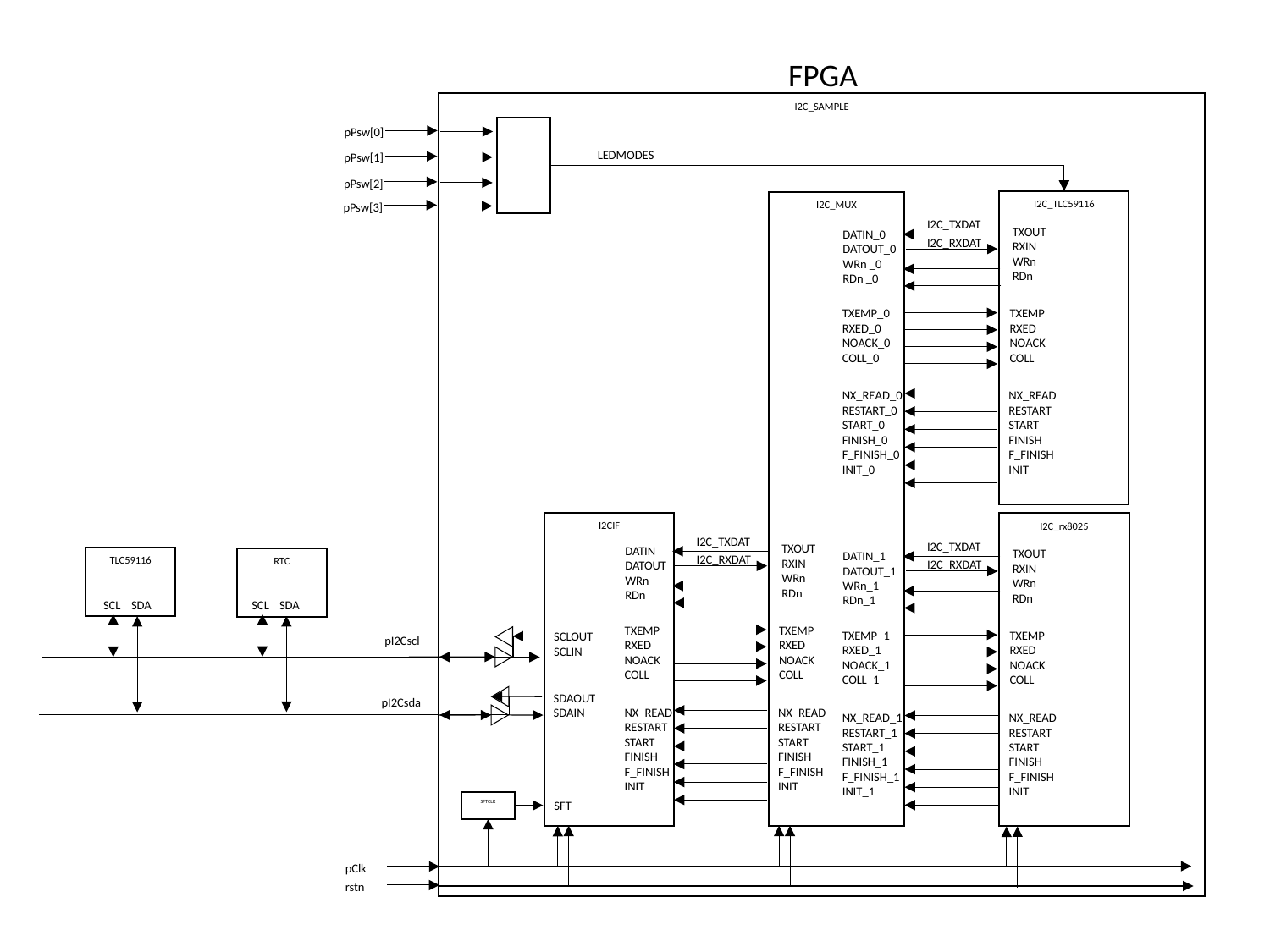

FPGA
I2C_SAMPLE

pPsw[0]
LEDMODES
pPsw[1]
pPsw[2]
I2C_TLC59116
I2C_MUX
pPsw[3]
I2C_TXDAT
TXOUT
RXIN
WRn
RDn
DATIN_0
DATOUT_0
WRn _0
RDn _0
I2C_RXDAT
TXEMP_0
RXED_0
NOACK_0
COLL_0
TXEMP
RXED
NOACK
COLL
NX_READ_0
RESTART_0
START_0
FINISH_0
F_FINISH_0
INIT_0
NX_READ
RESTART
START
FINISH
F_FINISH
INIT
I2CIF
I2C_rx8025
I2C_TXDAT
I2C_TXDAT
TXOUT
RXIN
WRn
RDn
DATIN
DATOUT
WRn
RDn
TXOUT
RXIN
WRn
RDn
DATIN_1
DATOUT_1
WRn_1
RDn_1
I2C_RXDAT
TLC59116
RTC
I2C_RXDAT
SCL
SDA
SCL
SDA
TXEMP
RXED
NOACK
COLL
TXEMP
RXED
NOACK
COLL
TXEMP_1
RXED_1
NOACK_1
COLL_1
TXEMP
RXED
NOACK
COLL
SCLOUT
SCLIN
pI2Cscl

SDAOUT
SDAIN

pI2Csda
NX_READ
RESTART
START
FINISH
F_FINISH
INIT
NX_READ
RESTART
START
FINISH
F_FINISH
INIT
NX_READ_1
RESTART_1
START_1
FINISH_1
F_FINISH_1
INIT_1
NX_READ
RESTART
START
FINISH
F_FINISH
INIT

SFTCLK
SFT
pClk
rstn